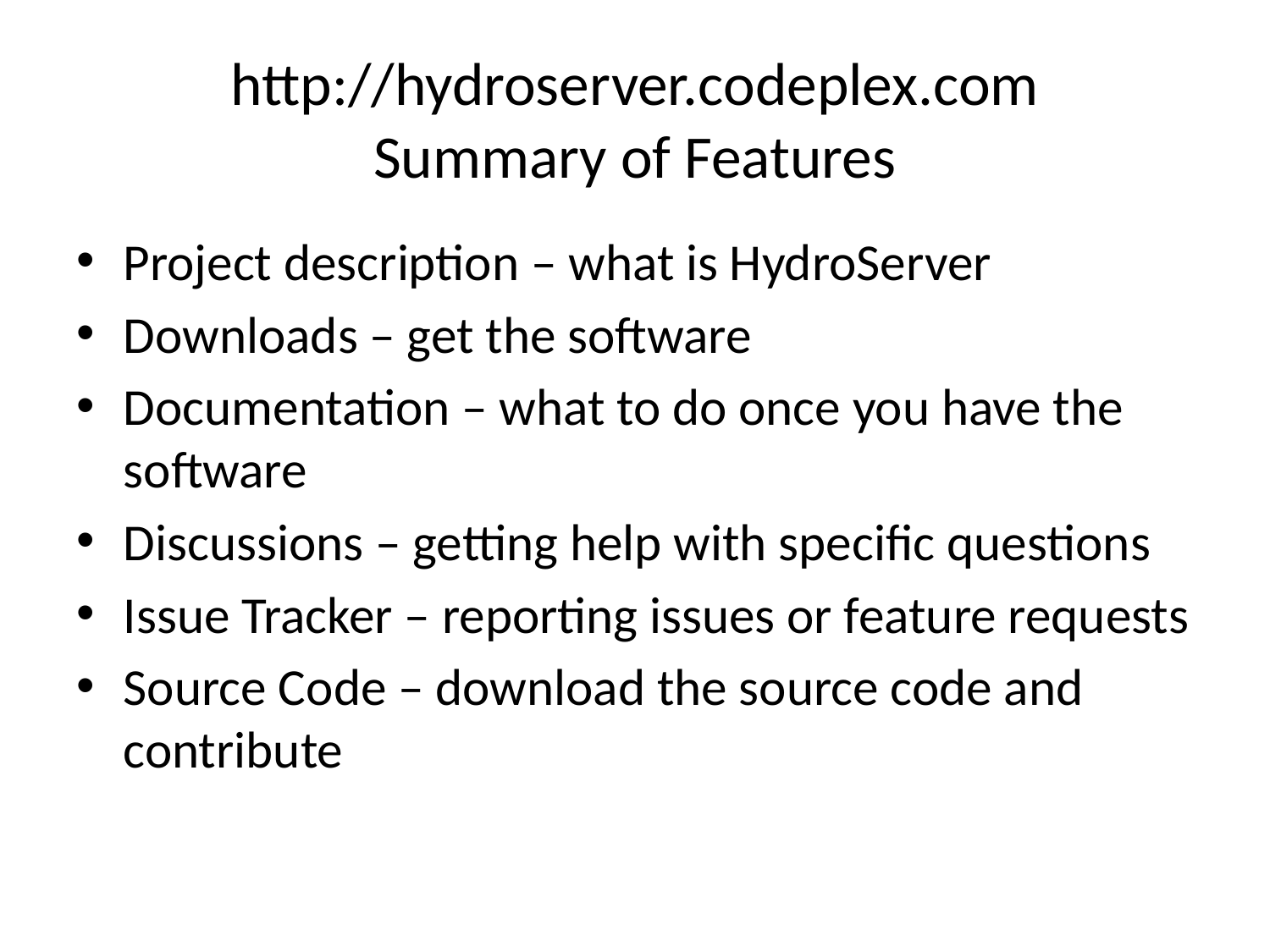

# http://hydroserver.codeplex.com Summary of Features
Project description – what is HydroServer
Downloads – get the software
Documentation – what to do once you have the software
Discussions – getting help with specific questions
Issue Tracker – reporting issues or feature requests
Source Code – download the source code and contribute